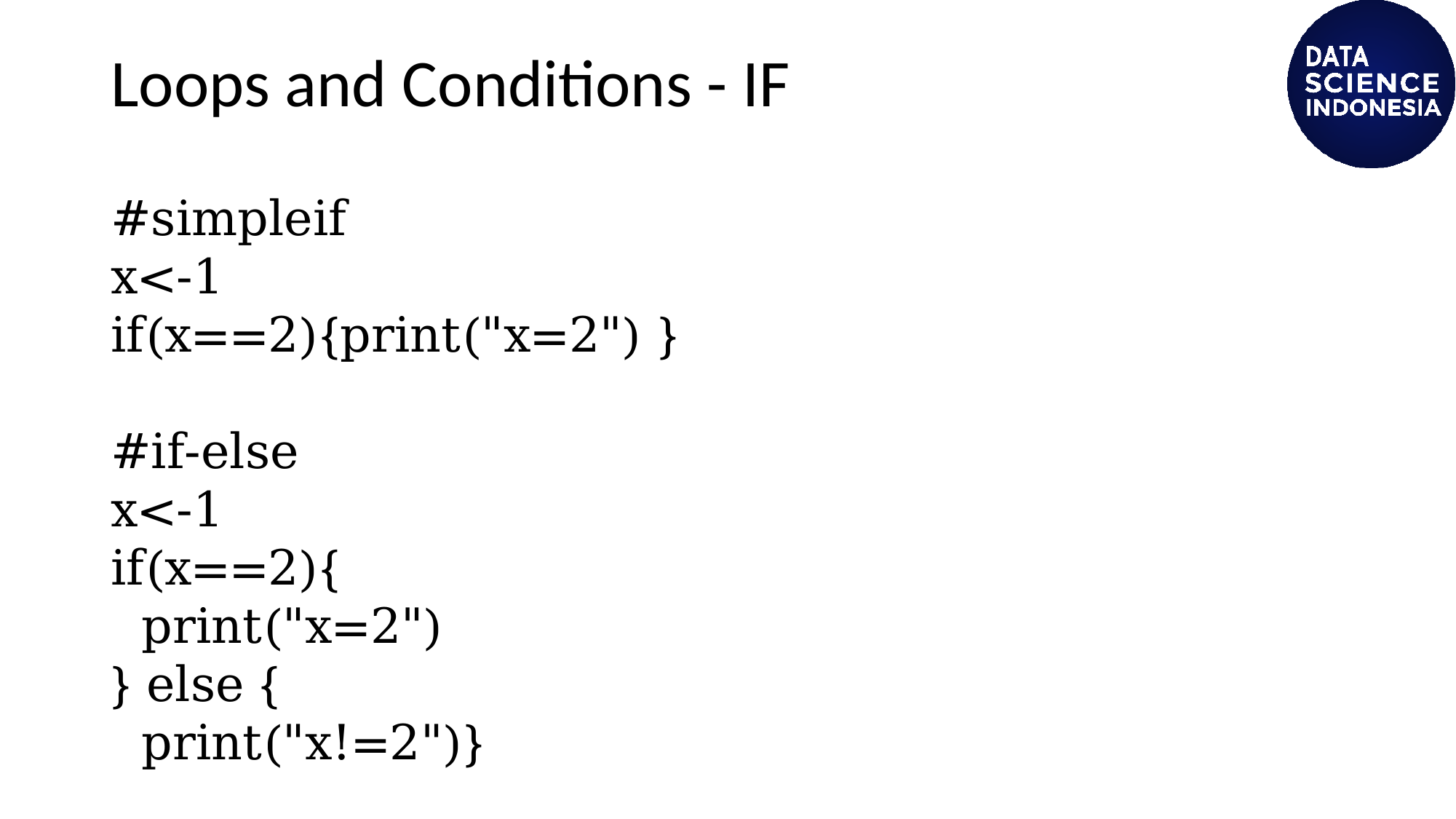

# Loops and Conditions - IF
#simpleif
x<-1
if(x==2){print("x=2") }

#if-else
x<-1
if(x==2){
  print("x=2")
} else {
  print("x!=2")}